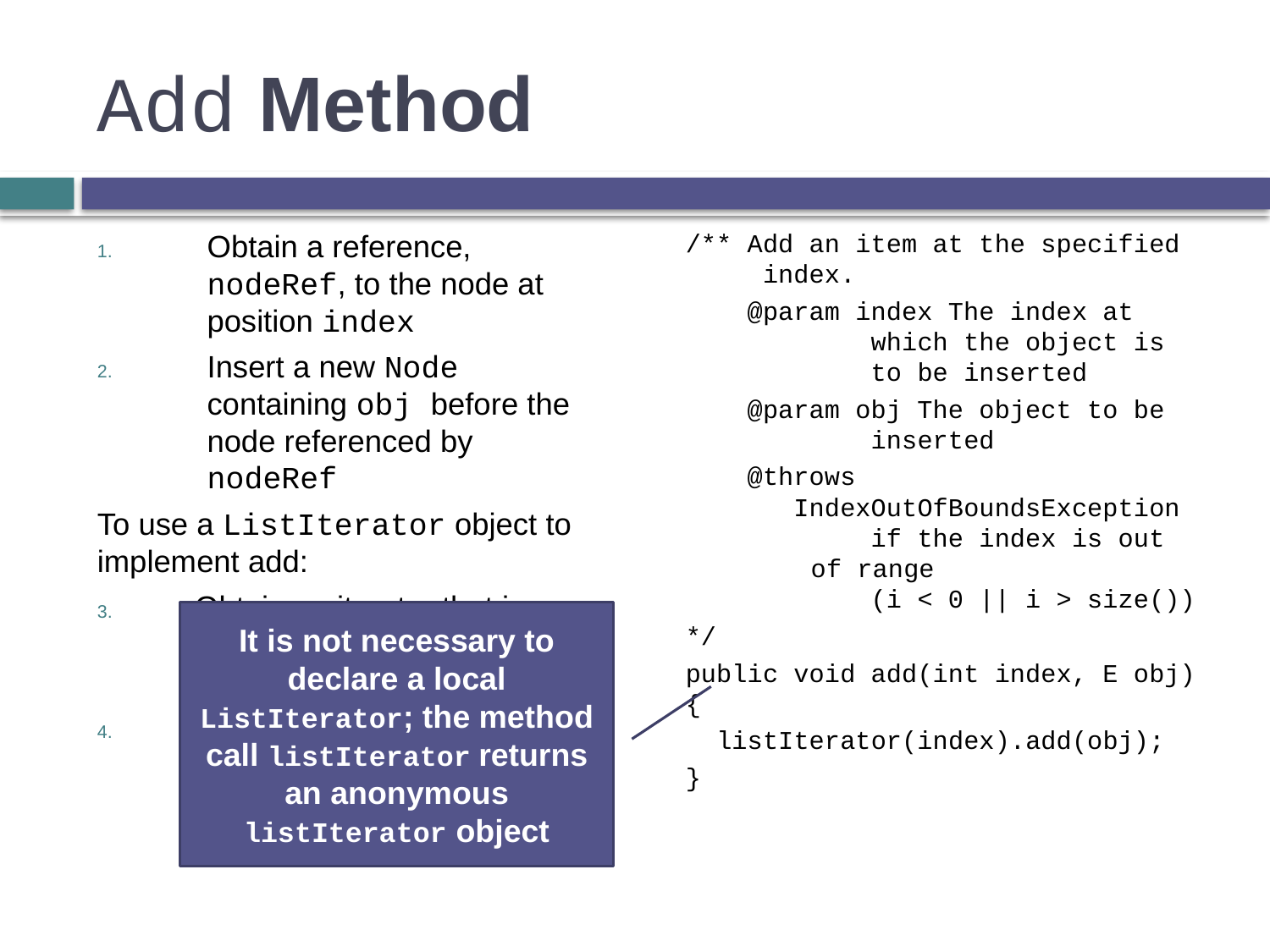

# Add Method
Obtain a reference, nodeRef, to the node at position index
Insert a new Node containing obj before the node referenced by nodeRef
To use a ListIterator object to implement add:
Obtain an iterator that is positioned just before the Node at position index
Insert a new Node containing obj before the Node currently referenced by this iterator
/** Add an item at the specified
     index.
    @param index The index at
            which the object is
            to be inserted
    @param obj The object to be
            inserted
    @throws
       IndexOutOfBoundsException
            if the index is out
  	    of range
            (i < 0 || i > size())
*/
public void add(int index, E obj) {
  listIterator(index).add(obj);
}
It is not necessary to declare a local ListIterator; the method call listIterator returns an anonymous listIterator object